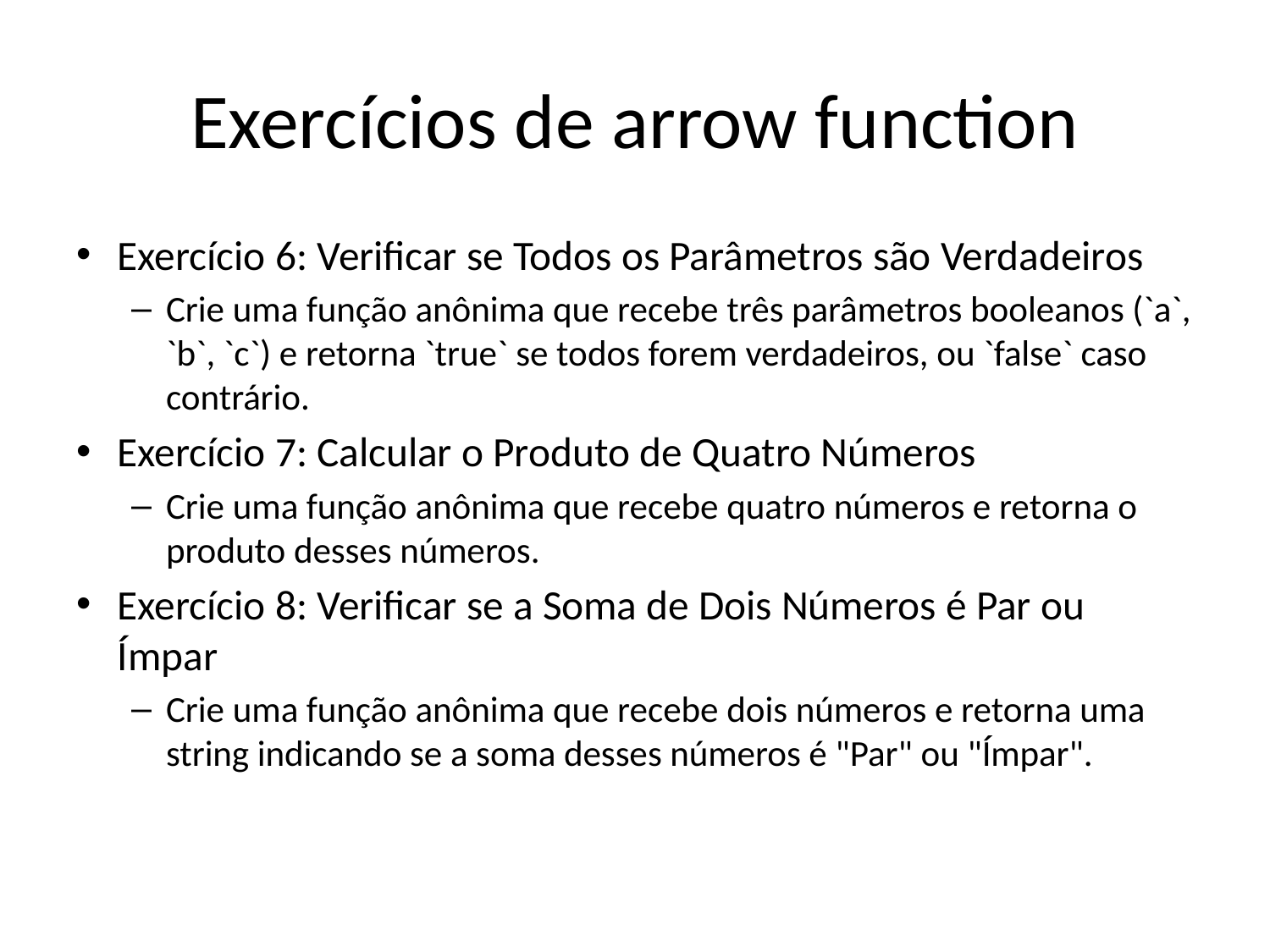

# Exercícios de arrow function
Exercício 6: Verificar se Todos os Parâmetros são Verdadeiros
Crie uma função anônima que recebe três parâmetros booleanos (`a`, `b`, `c`) e retorna `true` se todos forem verdadeiros, ou `false` caso contrário.
Exercício 7: Calcular o Produto de Quatro Números
Crie uma função anônima que recebe quatro números e retorna o produto desses números.
Exercício 8: Verificar se a Soma de Dois Números é Par ou Ímpar
Crie uma função anônima que recebe dois números e retorna uma string indicando se a soma desses números é "Par" ou "Ímpar".